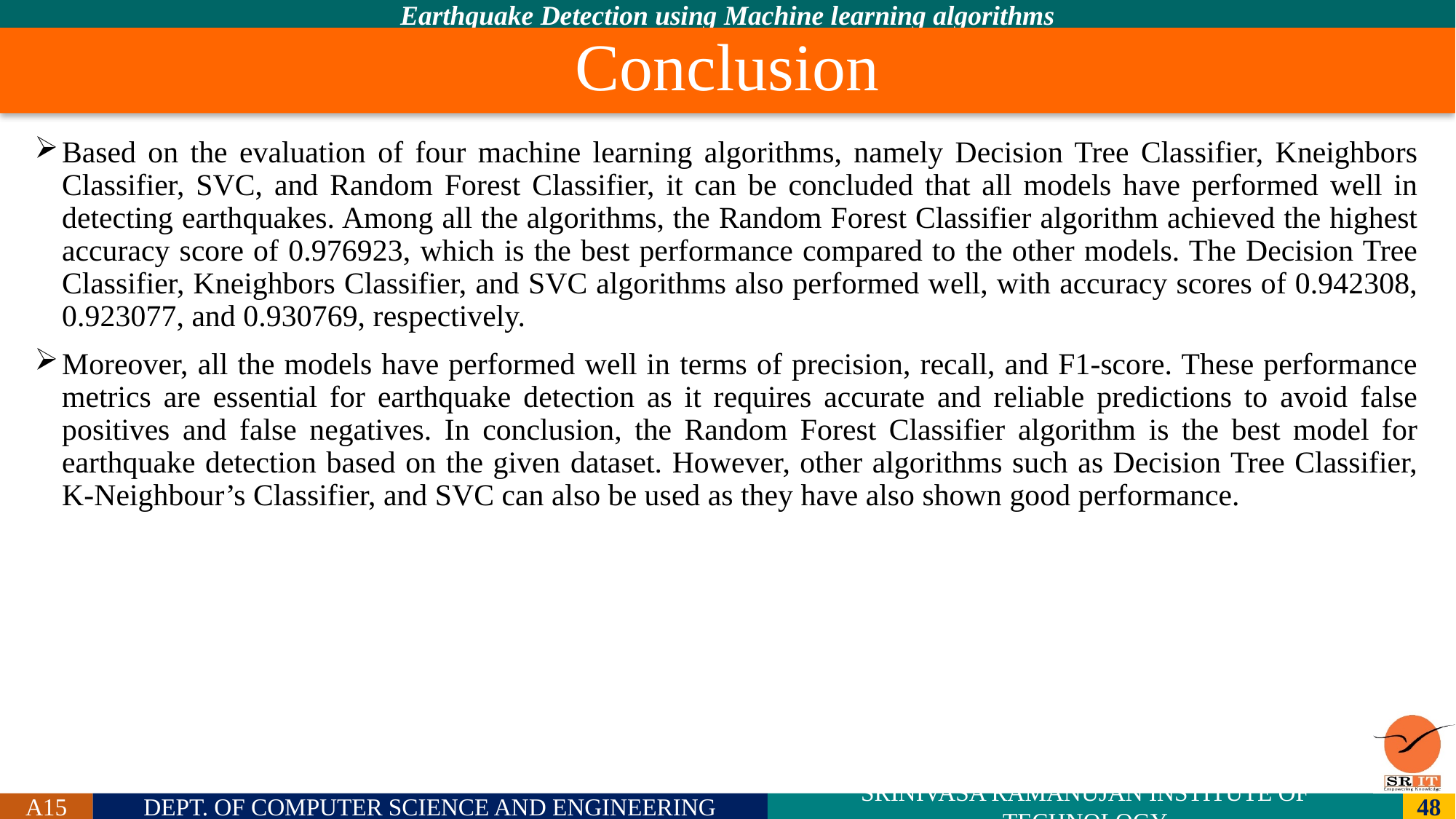

# Conclusion
Based on the evaluation of four machine learning algorithms, namely Decision Tree Classifier, Kneighbors Classifier, SVC, and Random Forest Classifier, it can be concluded that all models have performed well in detecting earthquakes. Among all the algorithms, the Random Forest Classifier algorithm achieved the highest accuracy score of 0.976923, which is the best performance compared to the other models. The Decision Tree Classifier, Kneighbors Classifier, and SVC algorithms also performed well, with accuracy scores of 0.942308, 0.923077, and 0.930769, respectively.
Moreover, all the models have performed well in terms of precision, recall, and F1-score. These performance metrics are essential for earthquake detection as it requires accurate and reliable predictions to avoid false positives and false negatives. In conclusion, the Random Forest Classifier algorithm is the best model for earthquake detection based on the given dataset. However, other algorithms such as Decision Tree Classifier, K-Neighbour’s Classifier, and SVC can also be used as they have also shown good performance.